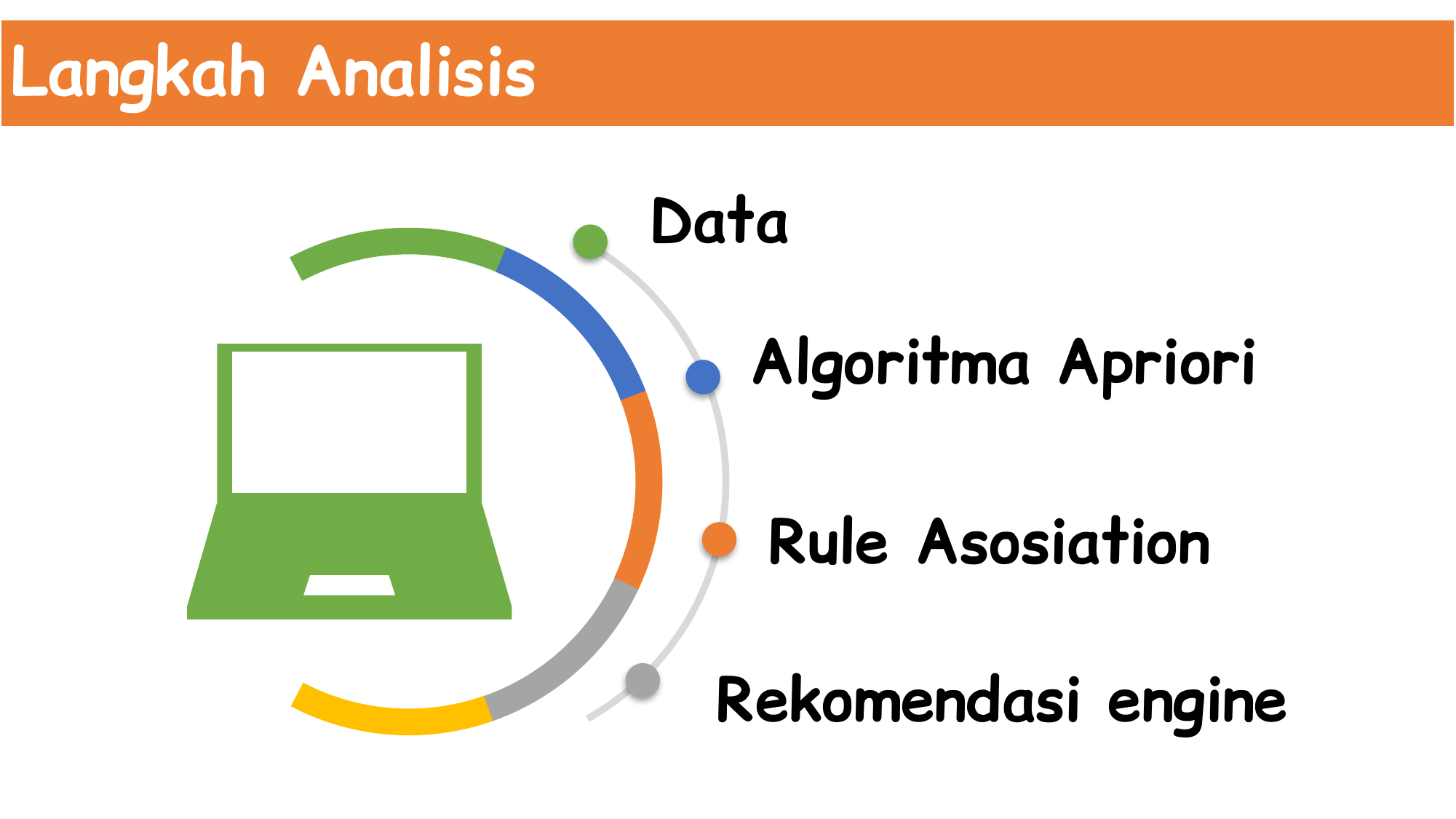

# Langkah Analisis
Data

Algoritma Apriori

Rule Asosiation
Rekomendasi engine